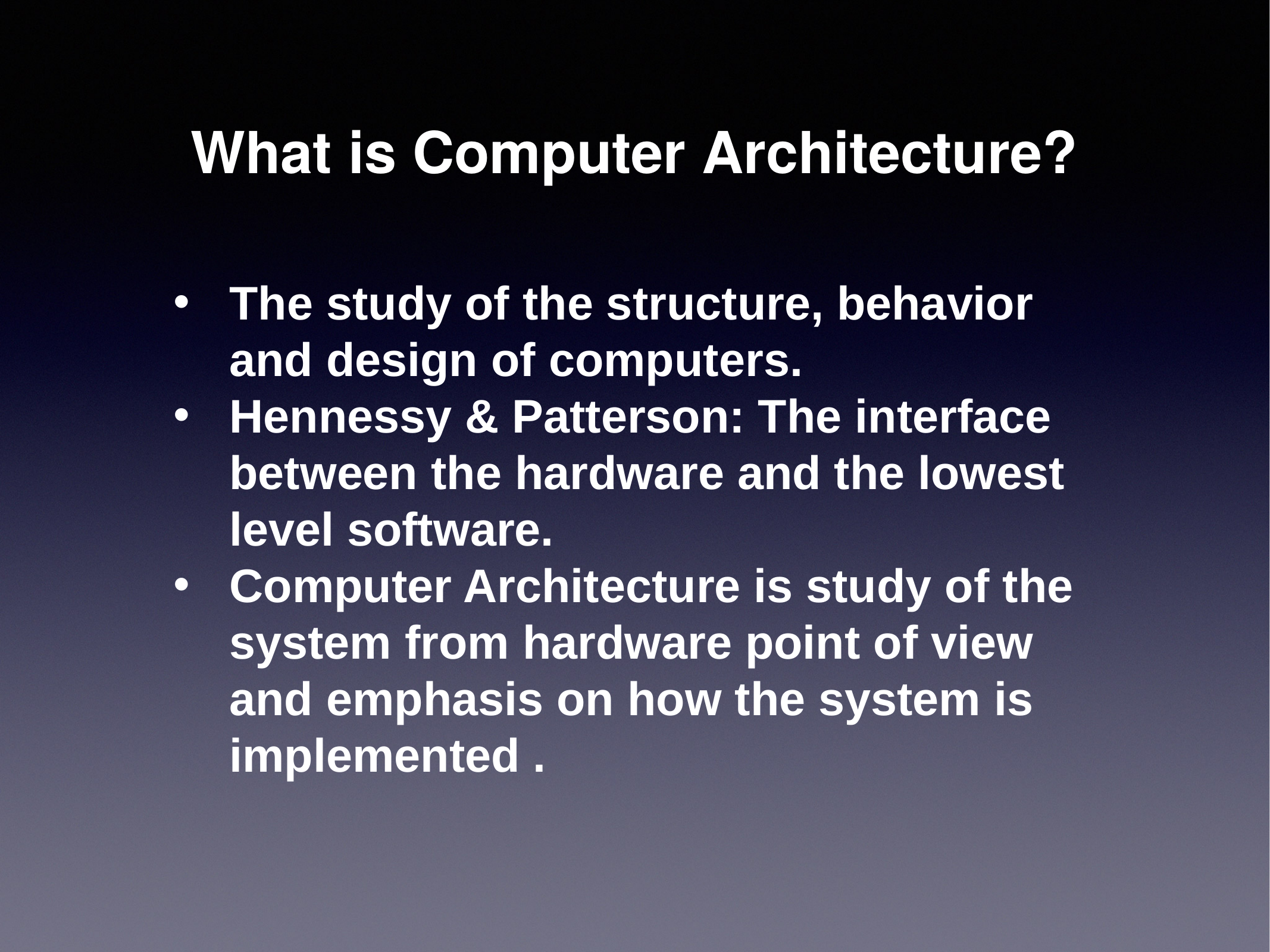

# What is Computer Architecture?

The study of the structure, behavior and design of computers.
Hennessy & Patterson: The interface between the hardware and the lowest level software.
Computer Architecture is study of the system from hardware point of view and emphasis on how the system is implemented .